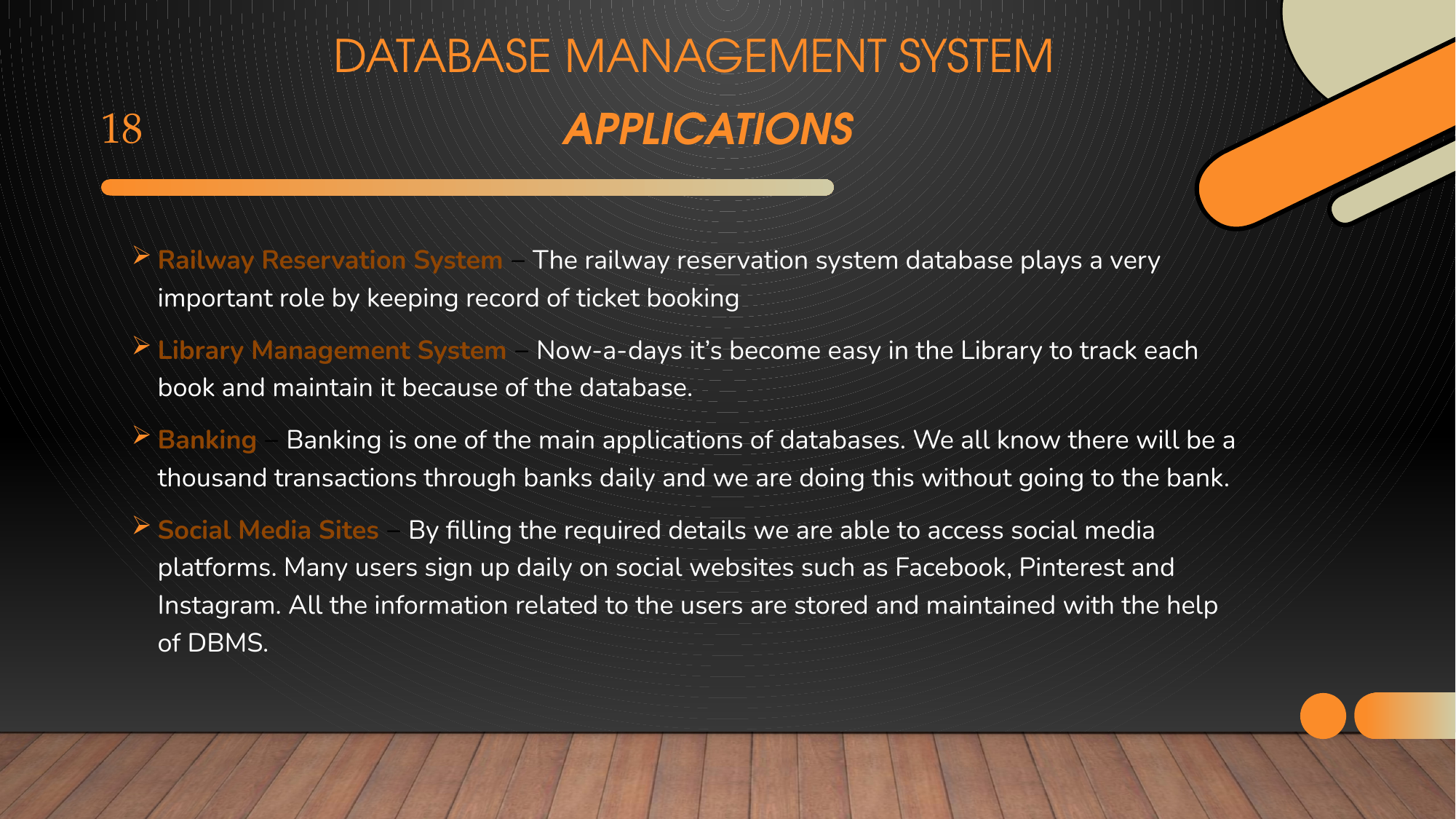

# DATABASE MANAGEMENT SYSTEM
APPLICATIONS
18
Railway Reservation System − The railway reservation system database plays a very important role by keeping record of ticket booking
Library Management System − Now-a-days it’s become easy in the Library to track each book and maintain it because of the database.
Banking − Banking is one of the main applications of databases. We all know there will be a thousand transactions through banks daily and we are doing this without going to the bank.
Social Media Sites − By filling the required details we are able to access social media platforms. Many users sign up daily on social websites such as Facebook, Pinterest and Instagram. All the information related to the users are stored and maintained with the help of DBMS.